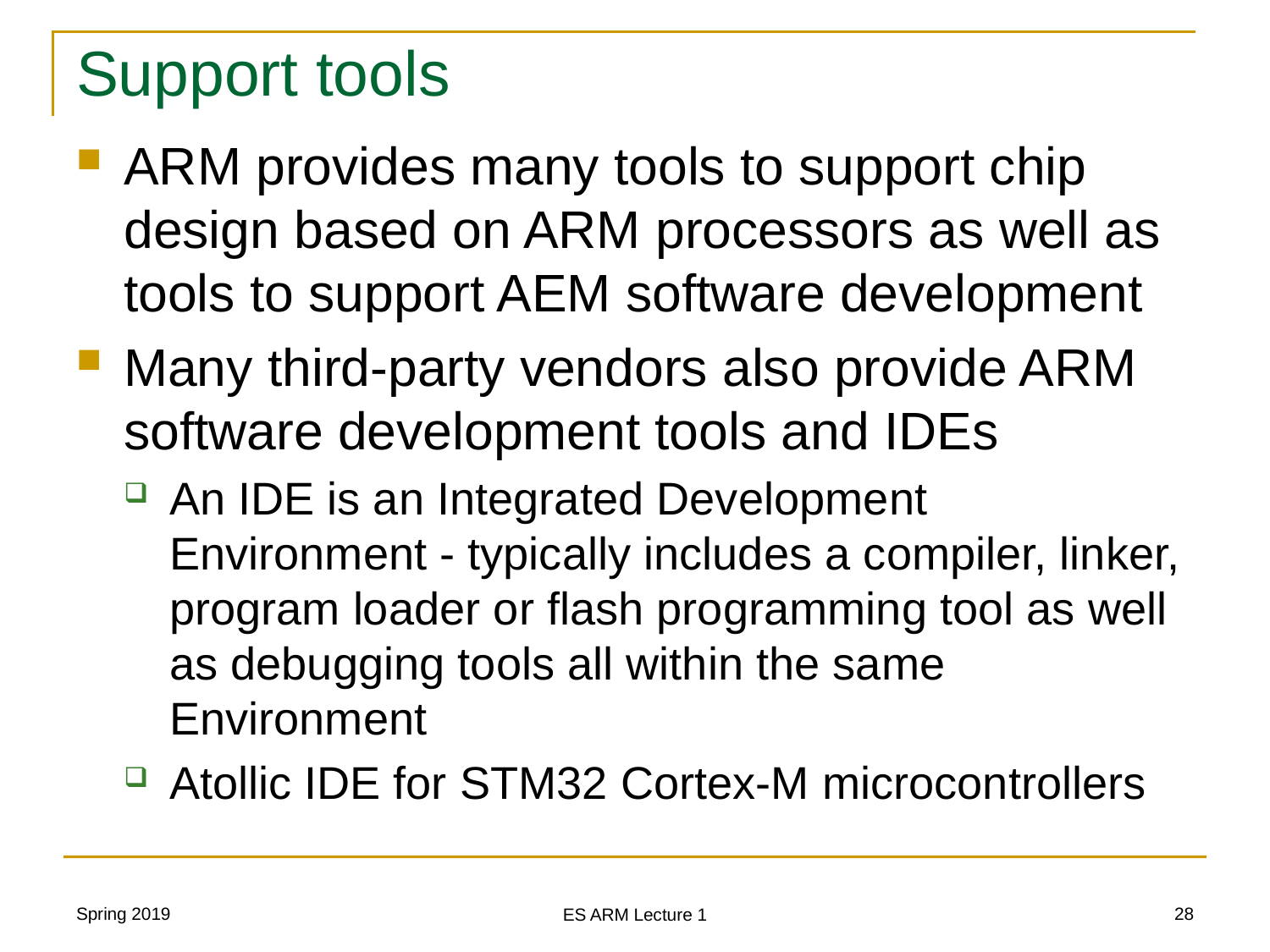

# Support tools
ARM provides many tools to support chip design based on ARM processors as well as tools to support AEM software development
Many third-party vendors also provide ARM software development tools and IDEs
An IDE is an Integrated Development Environment - typically includes a compiler, linker, program loader or flash programming tool as well as debugging tools all within the same Environment
Atollic IDE for STM32 Cortex-M microcontrollers
Spring 2019
28
ES ARM Lecture 1